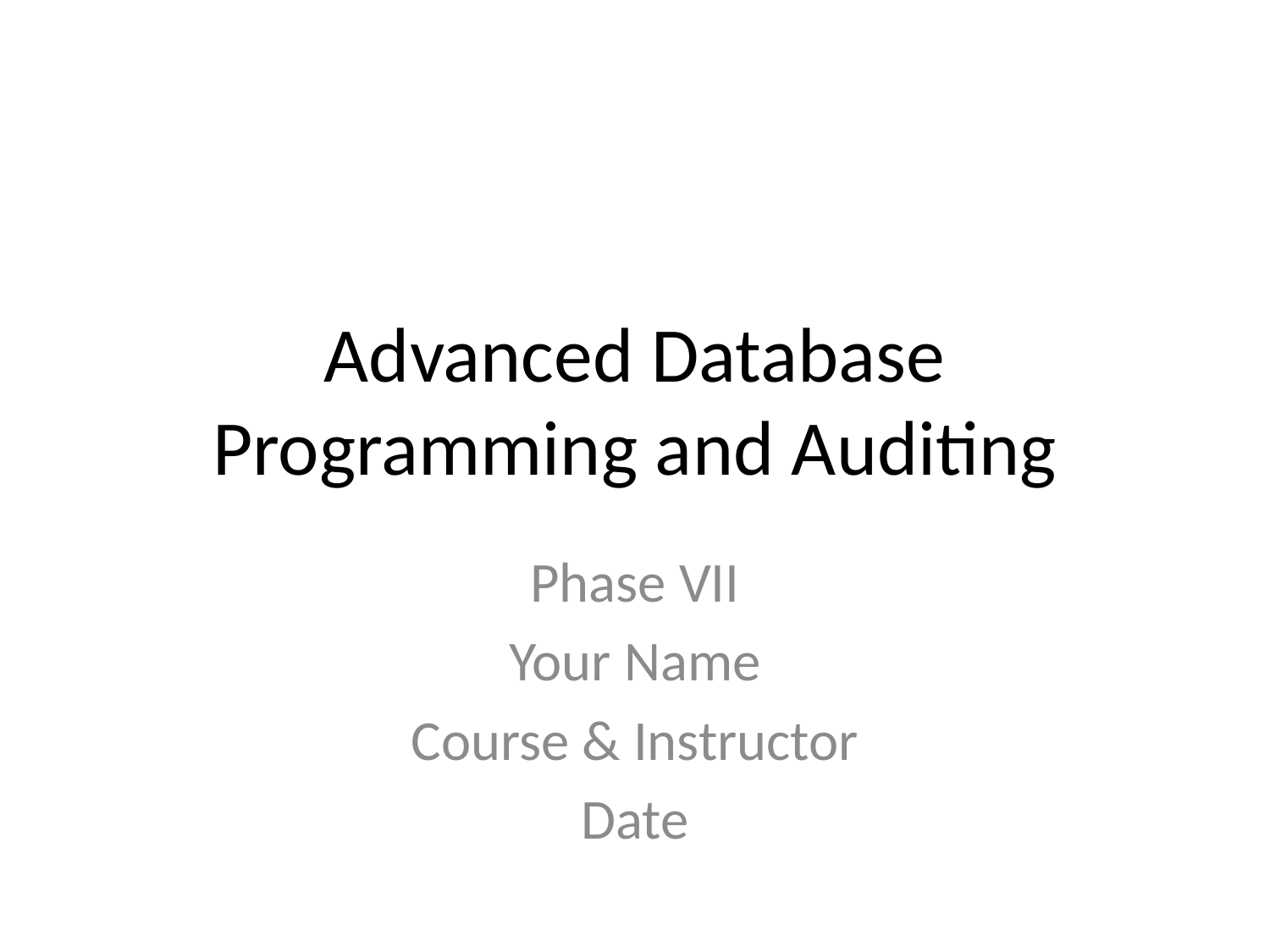

# Advanced Database Programming and Auditing
Phase VII
Your Name
Course & Instructor
Date